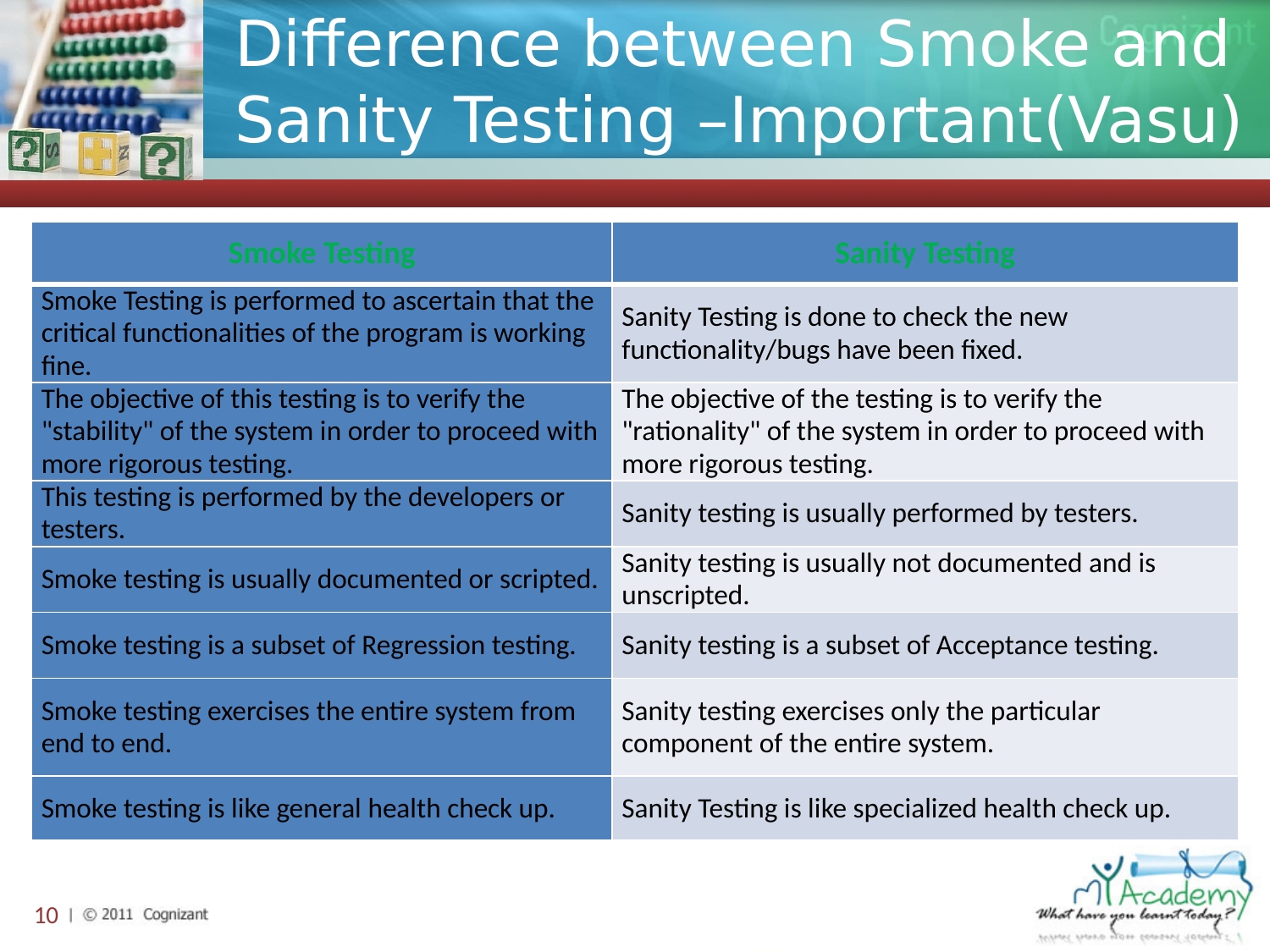

# Difference between Smoke and Sanity Testing –Important(Vasu)
| Smoke Testing | Sanity Testing |
| --- | --- |
| Smoke Testing is performed to ascertain that the critical functionalities of the program is working fine. | Sanity Testing is done to check the new functionality/bugs have been fixed. |
| The objective of this testing is to verify the "stability" of the system in order to proceed with more rigorous testing. | The objective of the testing is to verify the "rationality" of the system in order to proceed with more rigorous testing. |
| This testing is performed by the developers or testers. | Sanity testing is usually performed by testers. |
| Smoke testing is usually documented or scripted. | Sanity testing is usually not documented and is unscripted. |
| Smoke testing is a subset of Regression testing. | Sanity testing is a subset of Acceptance testing. |
| Smoke testing exercises the entire system from end to end. | Sanity testing exercises only the particular component of the entire system. |
| Smoke testing is like general health check up. | Sanity Testing is like specialized health check up. |
10